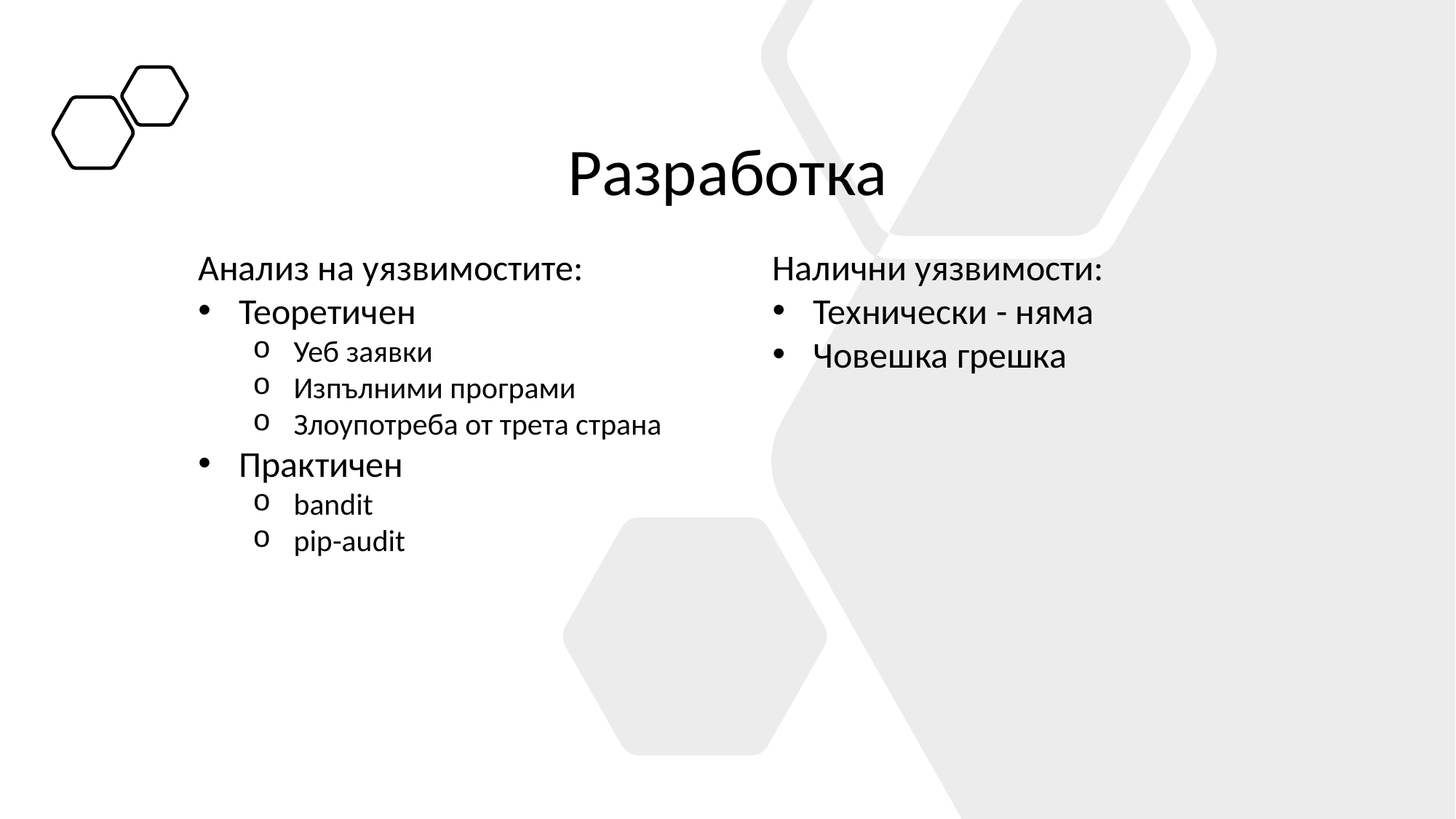

# Разработка
Анализ на уязвимостите:
Теоретичен
Уеб заявки
Изпълними програми
Злоупотреба от трета страна
Практичен
bandit
pip-audit
Налични уязвимости:
Технически - няма
Човешка грешка